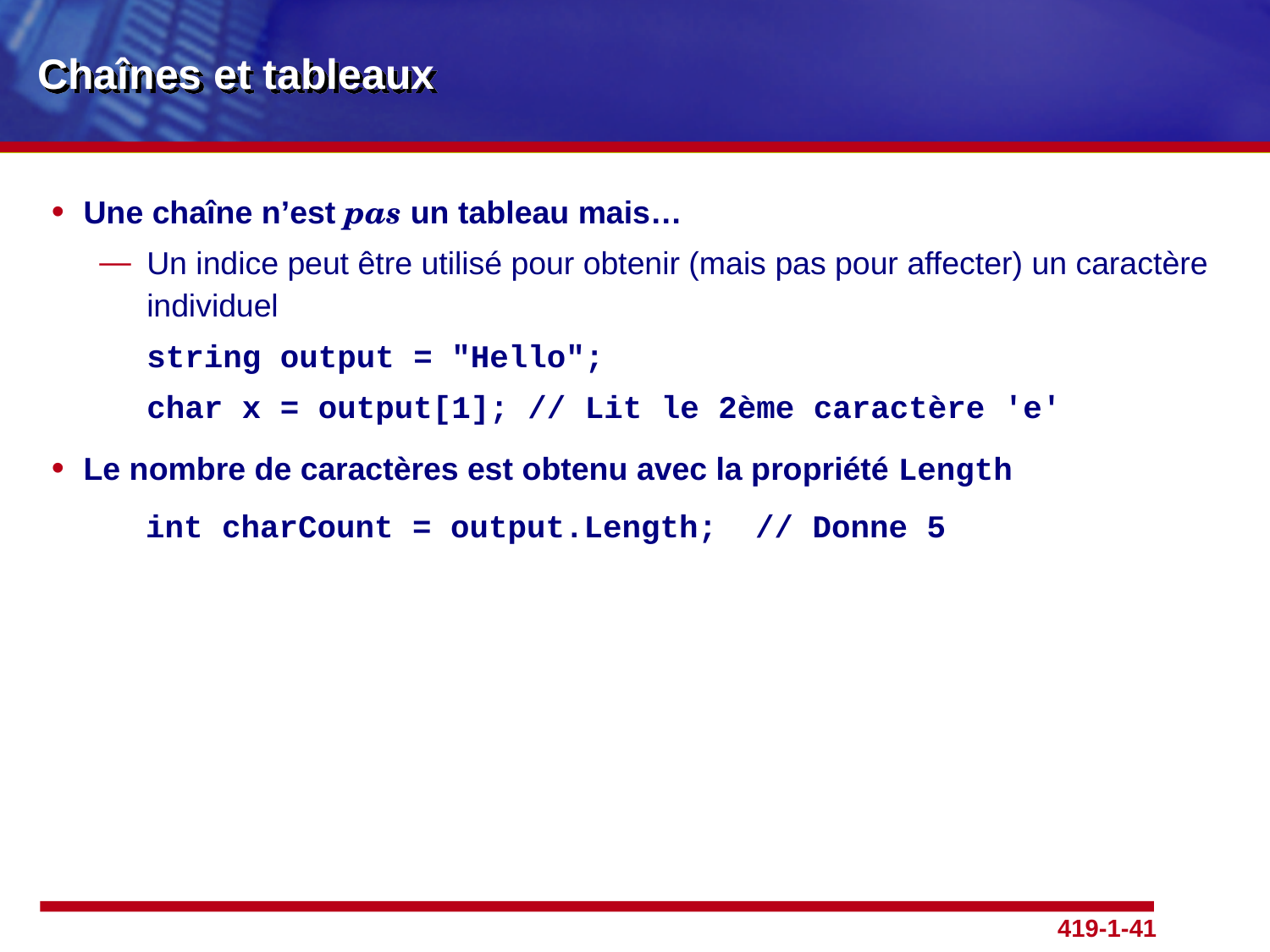

# Chaînes et tableaux
Une chaîne n’est pas un tableau mais…
Un indice peut être utilisé pour obtenir (mais pas pour affecter) un caractère individuel
	string output = "Hello";
	char x = output[1]; // Lit le 2ème caractère 'e'
Le nombre de caractères est obtenu avec la propriété Length
       int charCount = output.Length;  // Donne 5